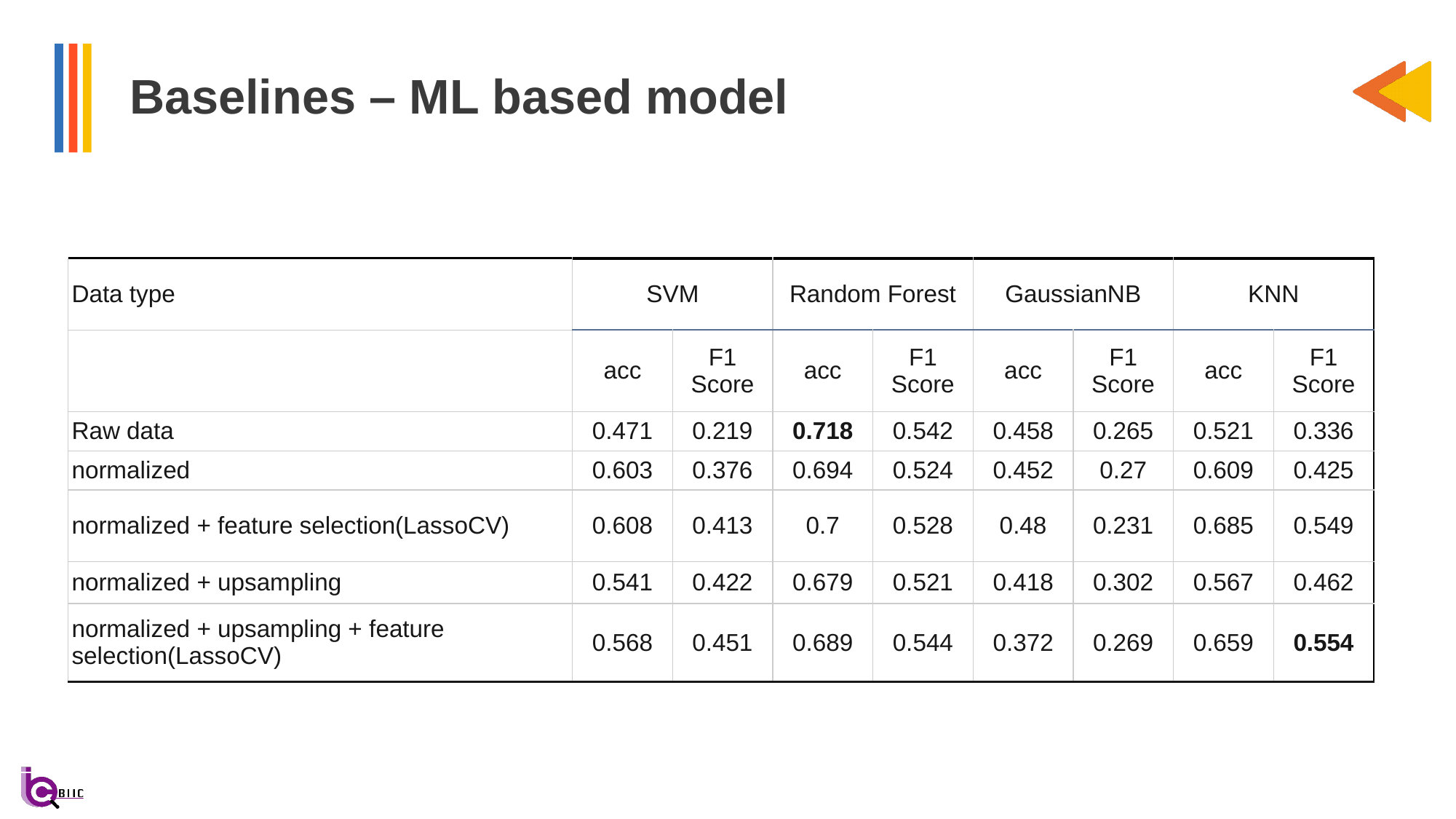

# Baselines – ML based model
| Data type | SVM |  | Random Forest |  | GaussianNB |  | KNN |  |
| --- | --- | --- | --- | --- | --- | --- | --- | --- |
|  | acc | F1 Score | acc | F1 Score | acc | F1 Score | acc | F1 Score |
| Raw data | 0.471 | 0.219 | 0.718 | 0.542 | 0.458 | 0.265 | 0.521 | 0.336 |
| normalized | 0.603 | 0.376 | 0.694 | 0.524 | 0.452 | 0.27 | 0.609 | 0.425 |
| normalized + feature selection(LassoCV) | 0.608 | 0.413 | 0.7 | 0.528 | 0.48 | 0.231 | 0.685 | 0.549 |
| normalized + upsampling | 0.541 | 0.422 | 0.679 | 0.521 | 0.418 | 0.302 | 0.567 | 0.462 |
| normalized + upsampling + feature selection(LassoCV) | 0.568 | 0.451 | 0.689 | 0.544 | 0.372 | 0.269 | 0.659 | 0.554 |